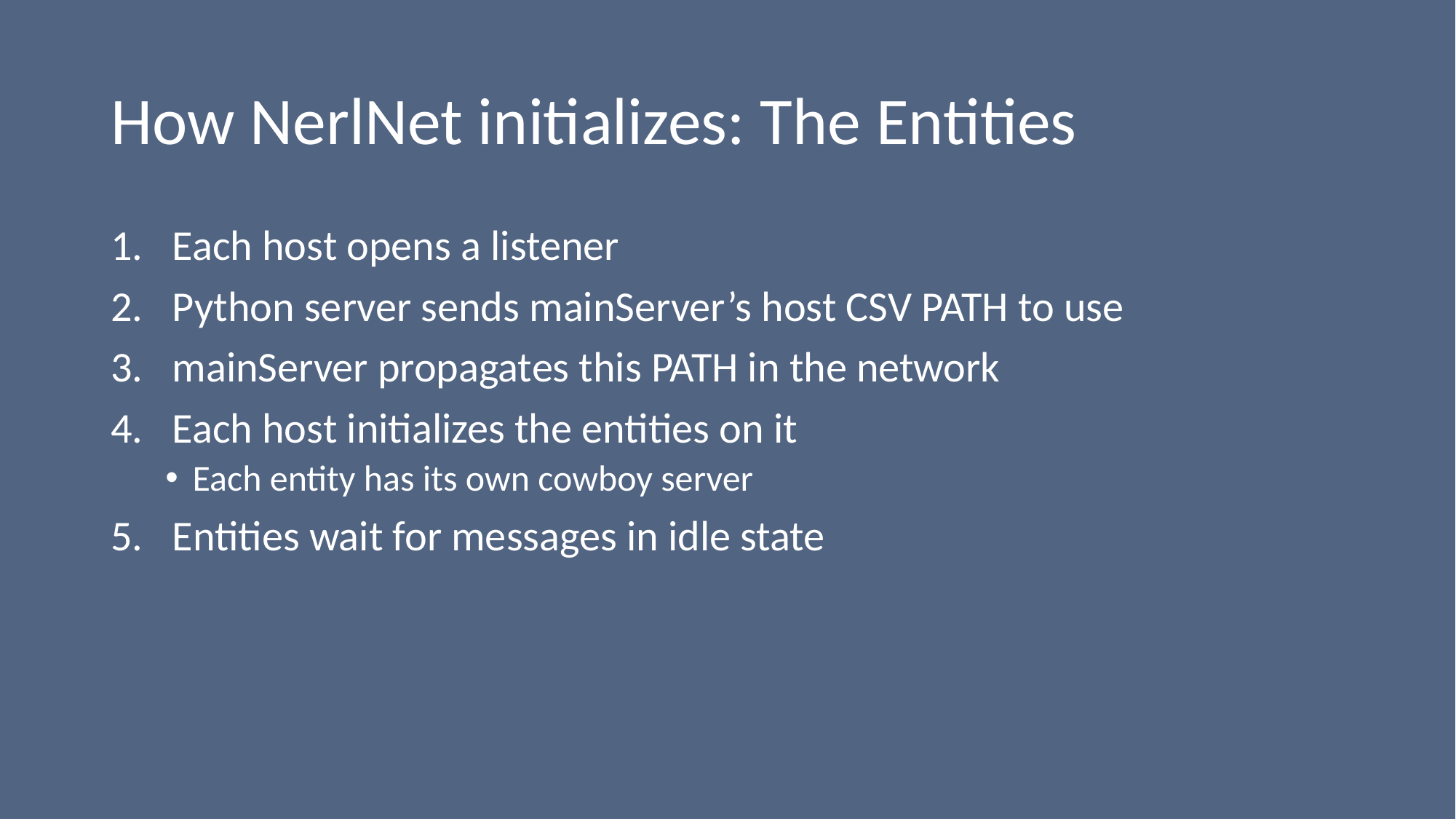

How NerlNet initializes: The Entities
Each host opens a listener
Python server sends mainServer’s host CSV PATH to use
mainServer propagates this PATH in the network
Each host initializes the entities on it
Each entity has its own cowboy server
Entities wait for messages in idle state